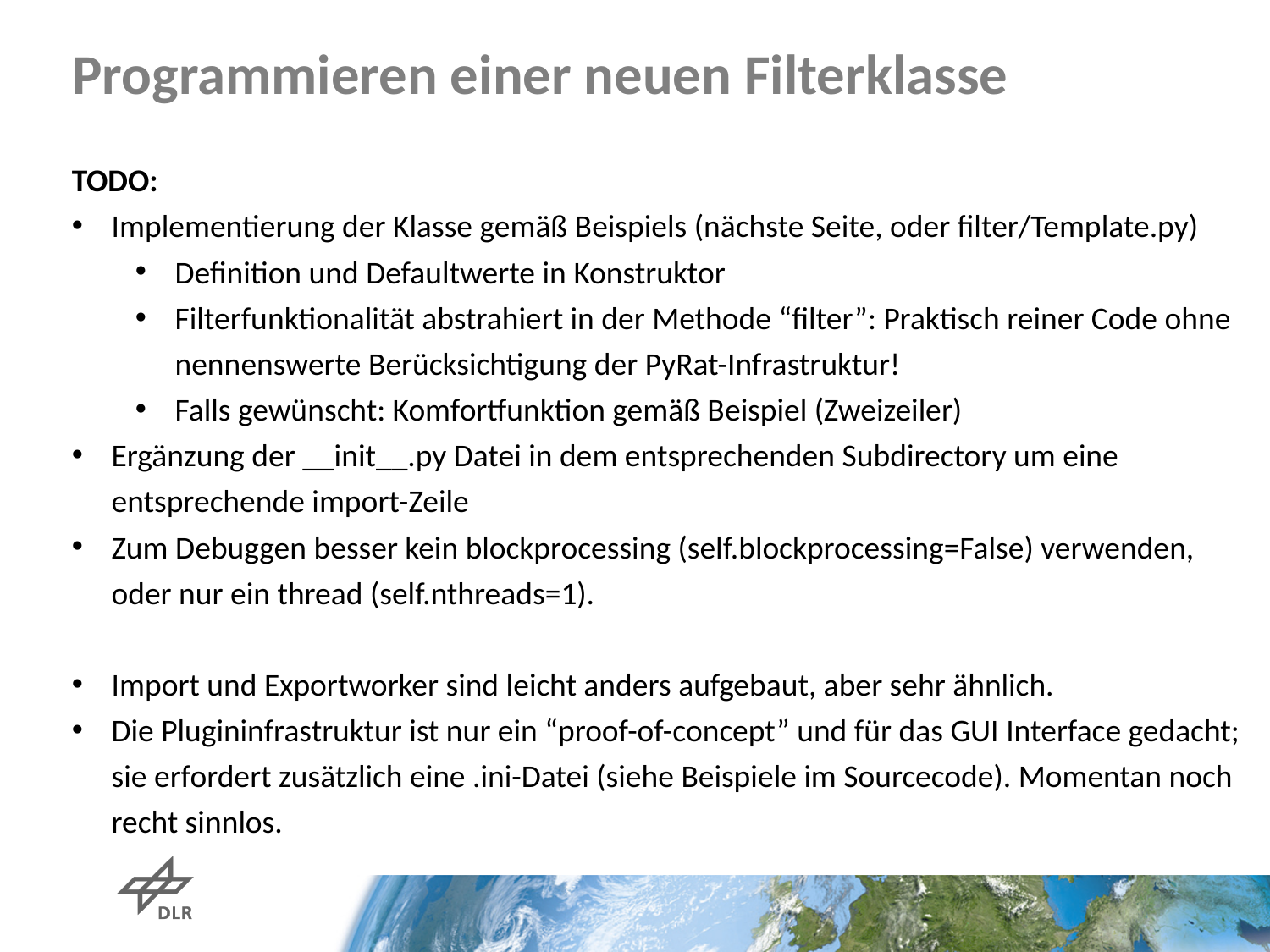

Programmieren einer neuen Filterklasse
TODO:
Implementierung der Klasse gemäß Beispiels (nächste Seite, oder filter/Template.py)
Definition und Defaultwerte in Konstruktor
Filterfunktionalität abstrahiert in der Methode “filter”: Praktisch reiner Code ohne nennenswerte Berücksichtigung der PyRat-Infrastruktur!
Falls gewünscht: Komfortfunktion gemäß Beispiel (Zweizeiler)
Ergänzung der __init__.py Datei in dem entsprechenden Subdirectory um eine entsprechende import-Zeile
Zum Debuggen besser kein blockprocessing (self.blockprocessing=False) verwenden, oder nur ein thread (self.nthreads=1).

Import und Exportworker sind leicht anders aufgebaut, aber sehr ähnlich.
Die Plugininfrastruktur ist nur ein “proof-of-concept” und für das GUI Interface gedacht; sie erfordert zusätzlich eine .ini-Datei (siehe Beispiele im Sourcecode). Momentan noch recht sinnlos.